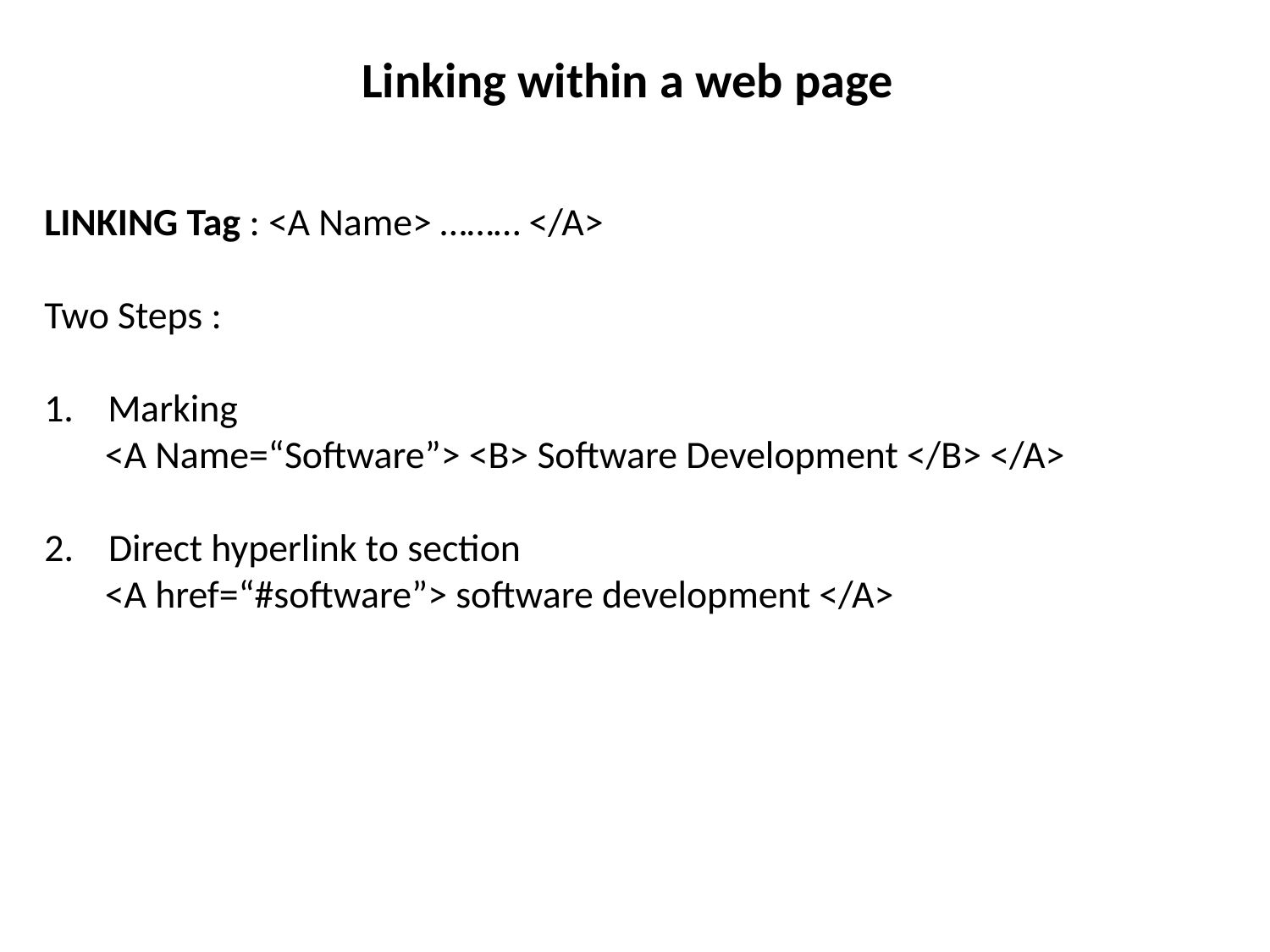

Linking within a web page
LINKING Tag : <A Name> ……… </A>

Two Steps :

Marking
       <A Name=“Software”> <B> Software Development </B> </A>

2.    Direct hyperlink to section
       <A href=“#software”> software development </A>